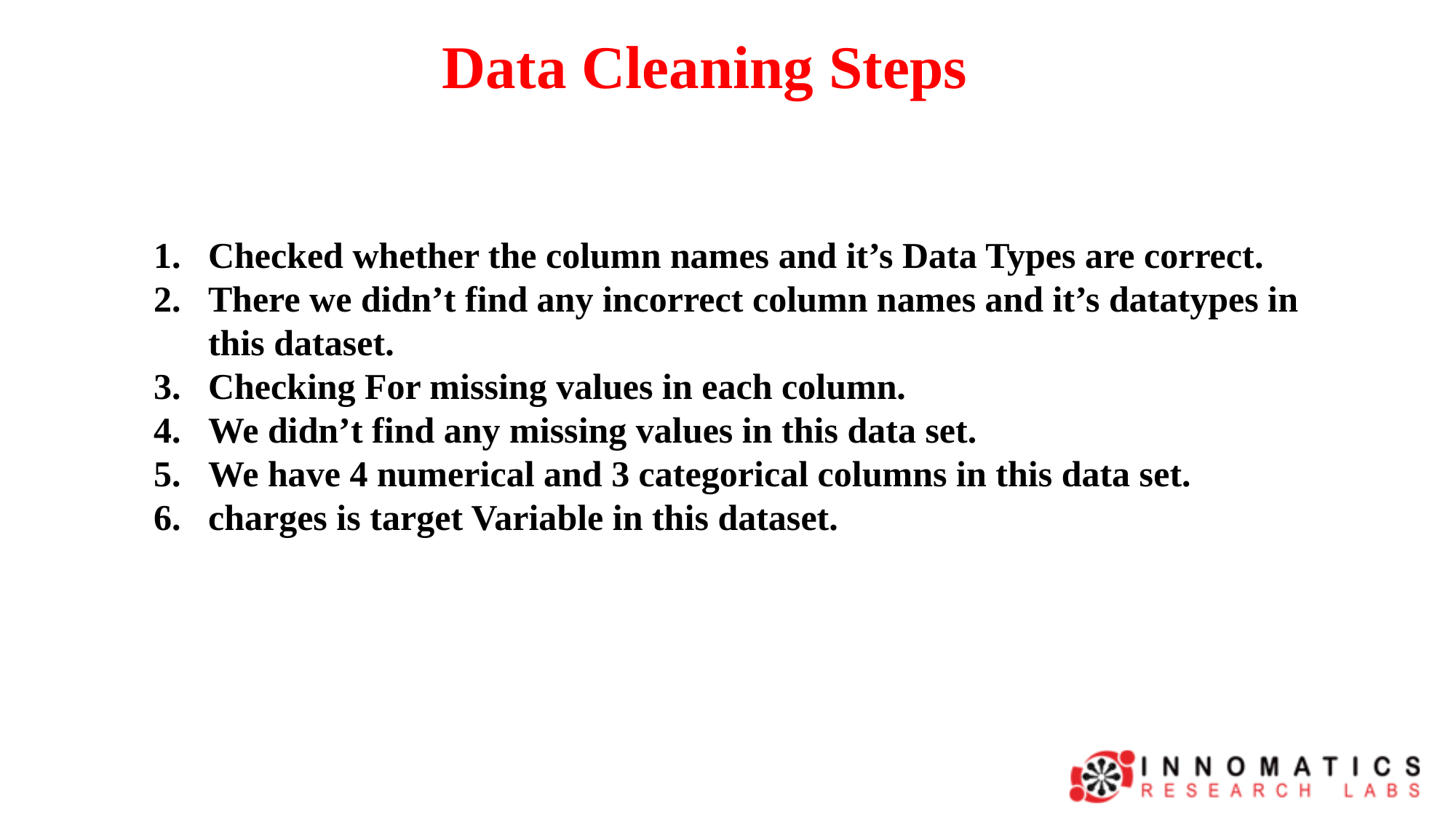

Data Cleaning Steps
Checked whether the column names and it’s Data Types are correct.
There we didn’t find any incorrect column names and it’s datatypes in this dataset.
Checking For missing values in each column.
We didn’t find any missing values in this data set.
We have 4 numerical and 3 categorical columns in this data set.
charges is target Variable in this dataset.